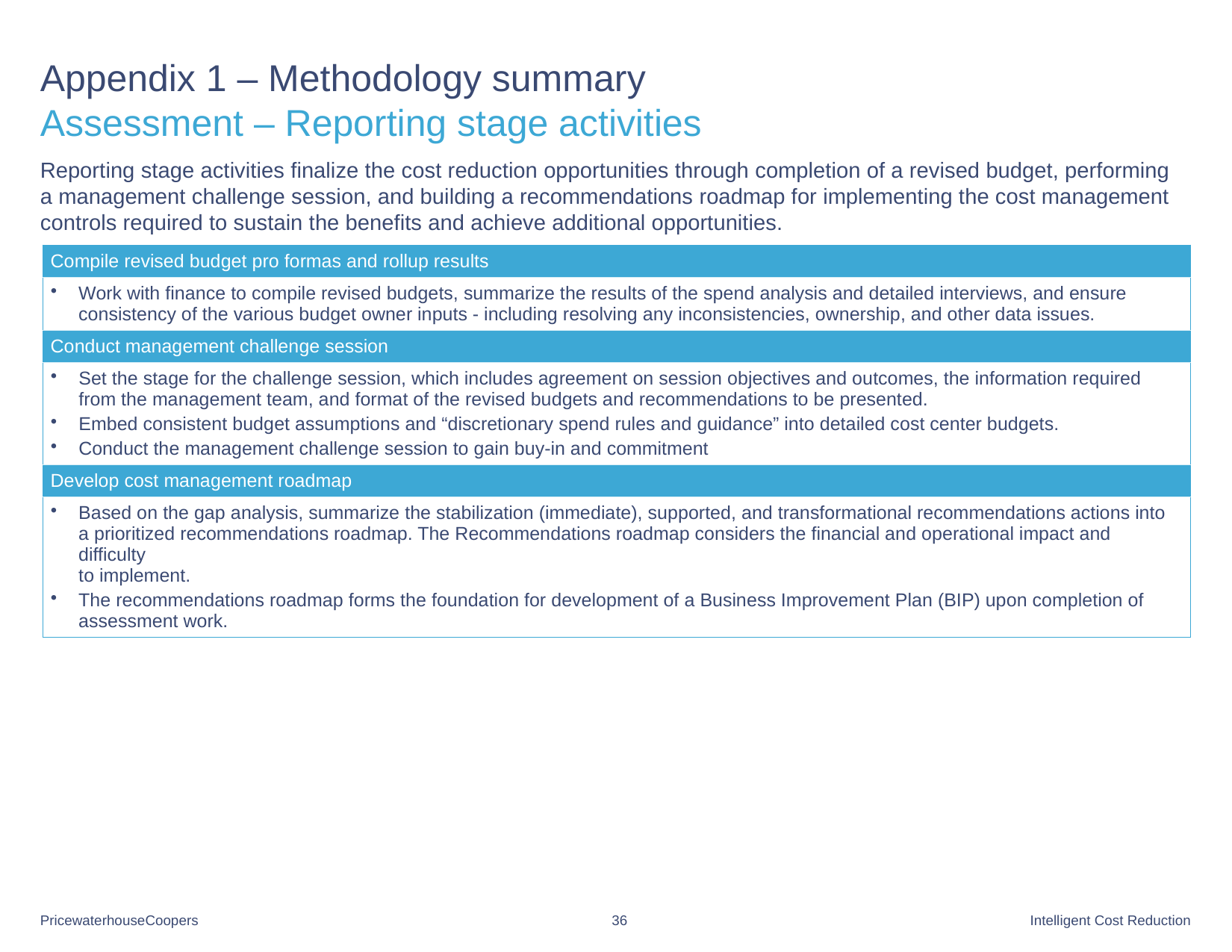

# Appendix 1 – Methodology summary Assessment – Reporting stage activities
Reporting stage activities finalize the cost reduction opportunities through completion of a revised budget, performing
a management challenge session, and building a recommendations roadmap for implementing the cost management controls required to sustain the benefits and achieve additional opportunities.

| Compile revised budget pro formas and rollup results |
| --- |
| Work with finance to compile revised budgets, summarize the results of the spend analysis and detailed interviews, and ensure consistency of the various budget owner inputs - including resolving any inconsistencies, ownership, and other data issues. |
| Conduct management challenge session |
| Set the stage for the challenge session, which includes agreement on session objectives and outcomes, the information required from the management team, and format of the revised budgets and recommendations to be presented. Embed consistent budget assumptions and “discretionary spend rules and guidance” into detailed cost center budgets. Conduct the management challenge session to gain buy-in and commitment |
| Develop cost management roadmap |
| Based on the gap analysis, summarize the stabilization (immediate), supported, and transformational recommendations actions into a prioritized recommendations roadmap. The Recommendations roadmap considers the financial and operational impact and difficulty to implement. The recommendations roadmap forms the foundation for development of a Business Improvement Plan (BIP) upon completion of assessment work. |
36